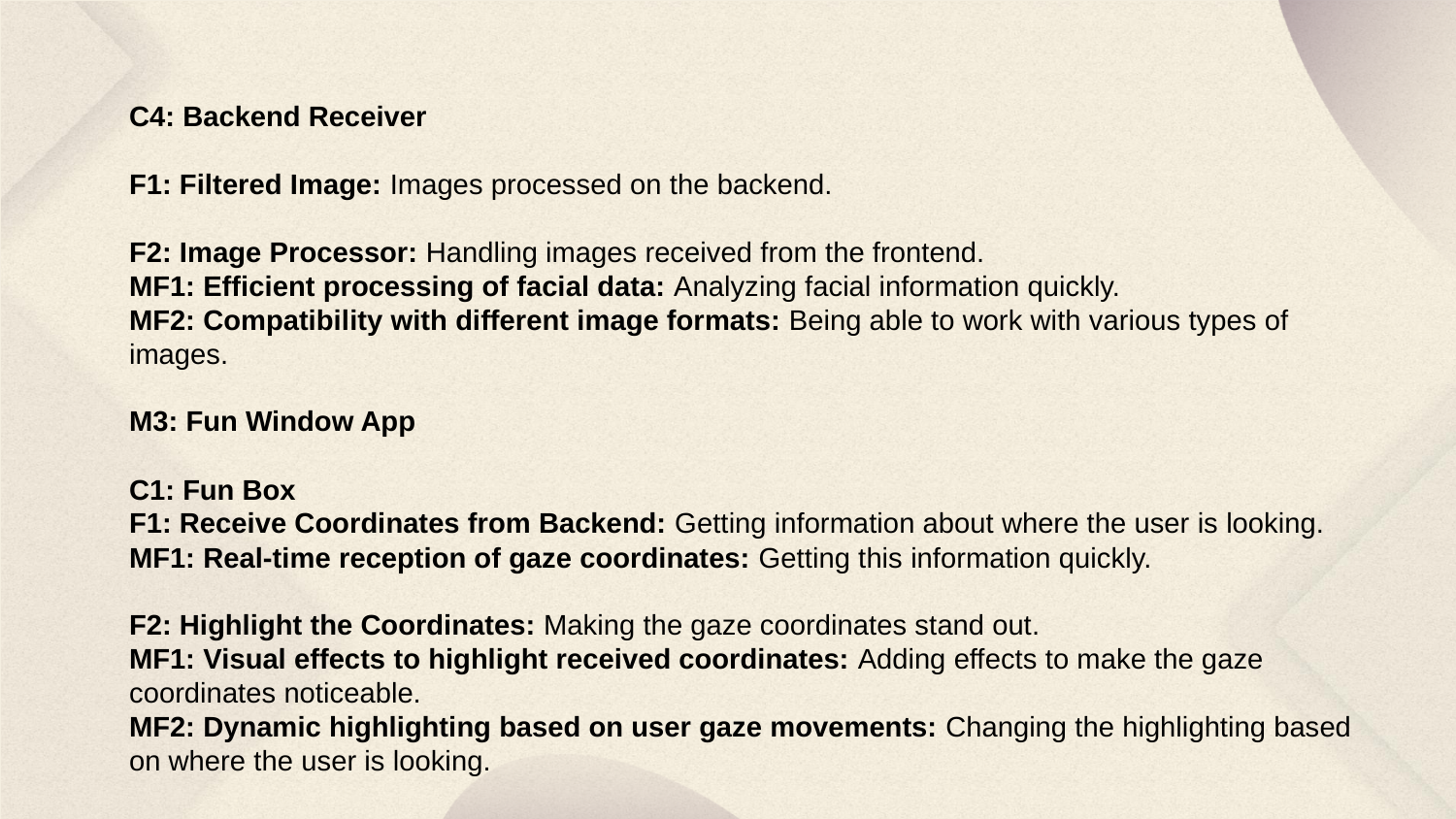

C4: Backend Receiver

F1: Filtered Image: Images processed on the backend.

F2: Image Processor: Handling images received from the frontend.
MF1: Efficient processing of facial data: Analyzing facial information quickly.
MF2: Compatibility with different image formats: Being able to work with various types of images.

M3: Fun Window App

C1: Fun Box
F1: Receive Coordinates from Backend: Getting information about where the user is looking.
MF1: Real-time reception of gaze coordinates: Getting this information quickly.

F2: Highlight the Coordinates: Making the gaze coordinates stand out.
MF1: Visual effects to highlight received coordinates: Adding effects to make the gaze coordinates noticeable.
MF2: Dynamic highlighting based on user gaze movements: Changing the highlighting based on where the user is looking.